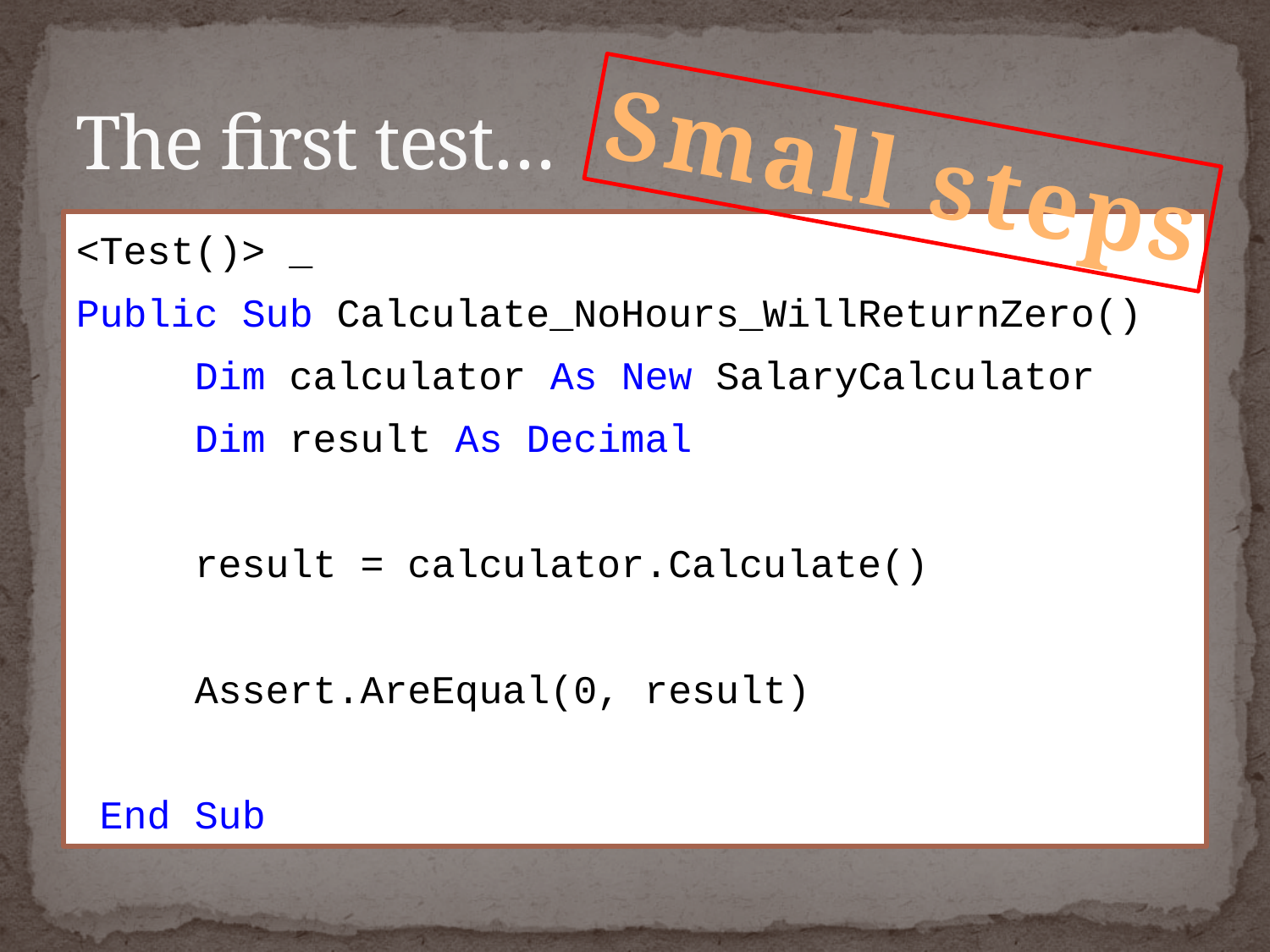

# The first test…
Small steps
<Test()> _
Public Sub Calculate_NoHours_WillReturnZero()
     Dim calculator As New SalaryCalculator
     Dim result As Decimal

     result = calculator.Calculate()

     Assert.AreEqual(0, result)

 End Sub